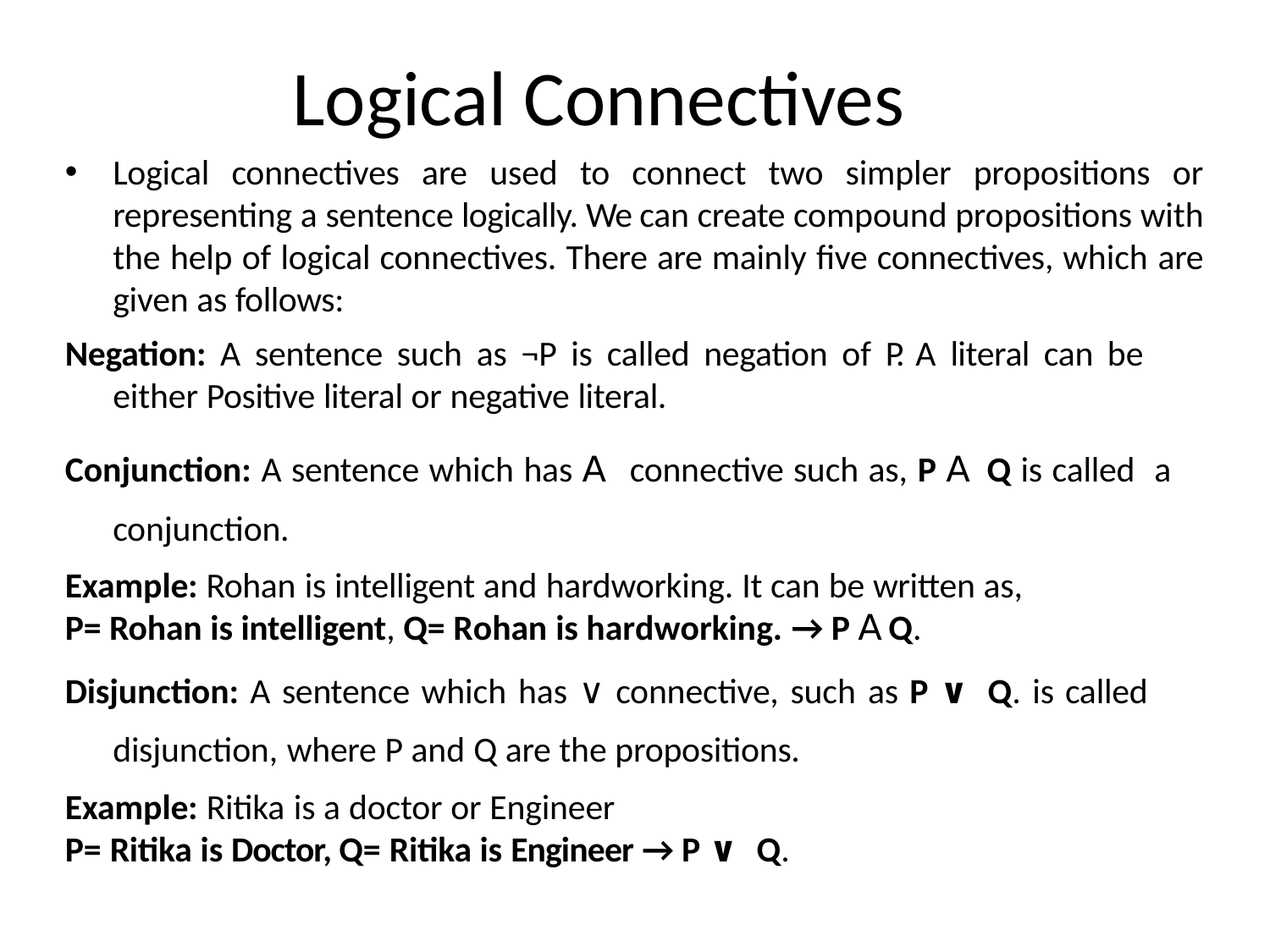

# Logical Connectives
Logical connectives are used to connect two simpler propositions or representing a sentence logically. We can create compound propositions with the help of logical connectives. There are mainly five connectives, which are given as follows:
Negation: A sentence such as ¬P is called negation of P. A literal can be  either Positive literal or negative literal.
Conjunction: A sentence which has 𝖠   connective such as, P 𝖠  Q is called  a conjunction.
Example: Rohan is intelligent and hardworking. It can be written as,
P= Rohan is intelligent, Q= Rohan is hardworking. → P 𝖠    Q.
Disjunction: A sentence which has ∨ connective, such as P ∨  Q. is called  disjunction, where P and Q are the propositions.
Example: Ritika is a doctor or Engineer
P= Ritika is Doctor, Q= Ritika is Engineer → P ∨   Q.